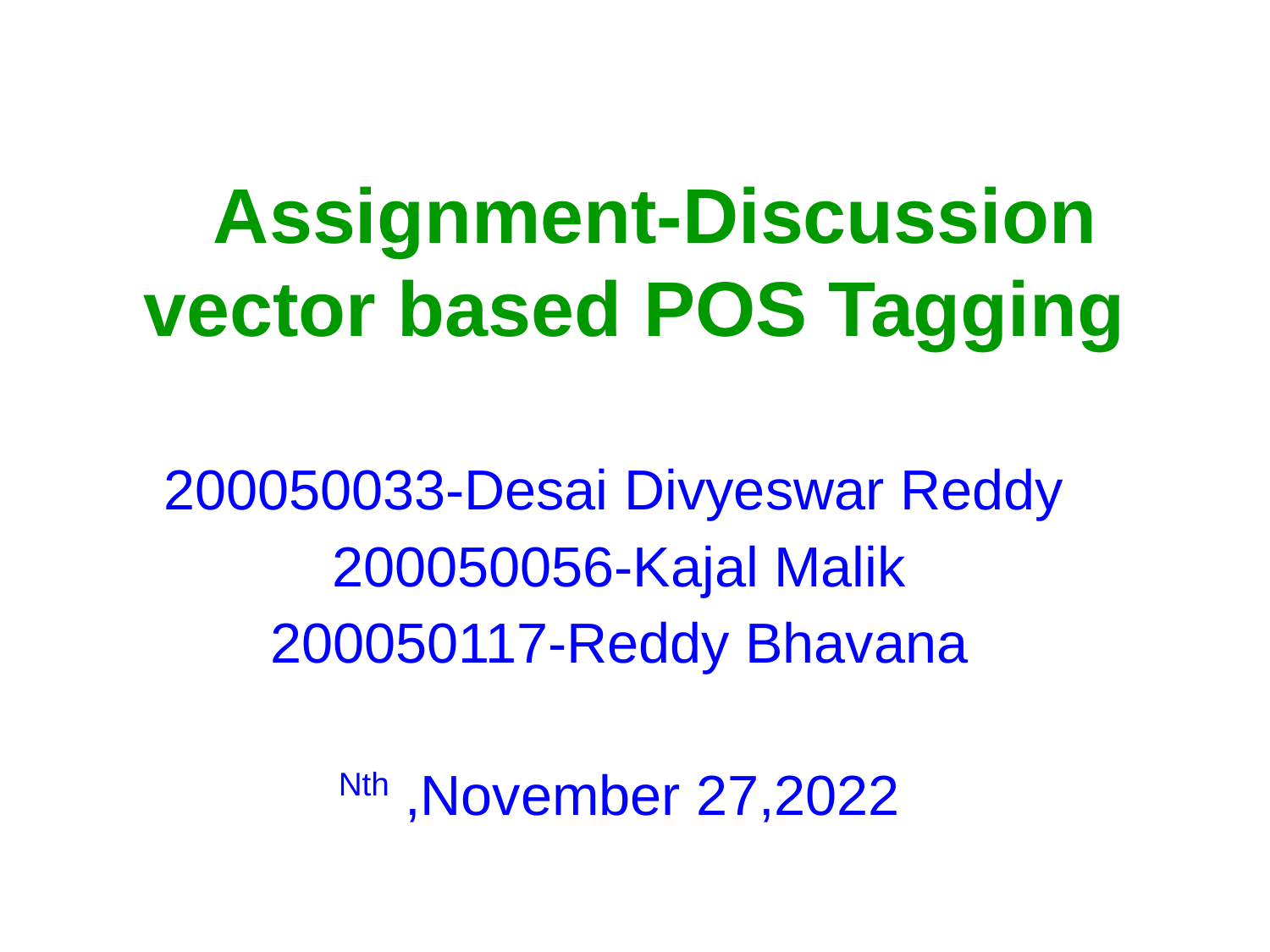

Assignment-Discussion
vector based POS Tagging
200050033-Desai Divyeswar Reddy
200050056-Kajal Malik
200050117-Reddy Bhavana

Nth ,November 27,2022